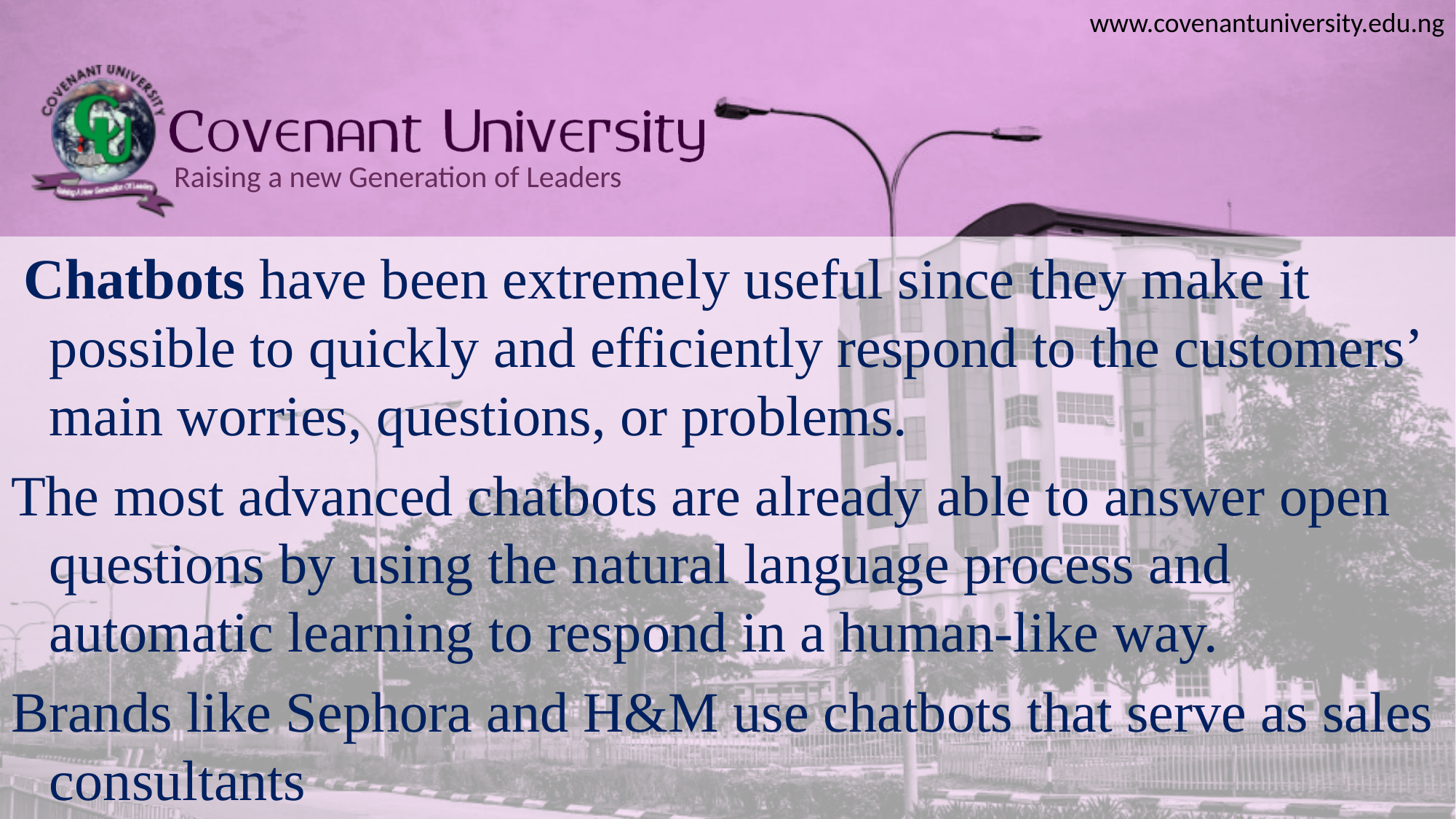

Chatbots have been extremely useful since they make it possible to quickly and efficiently respond to the customers’ main worries, questions, or problems.
The most advanced chatbots are already able to answer open questions by using the natural language process and automatic learning to respond in a human-like way.
Brands like Sephora and H&M use chatbots that serve as sales consultants